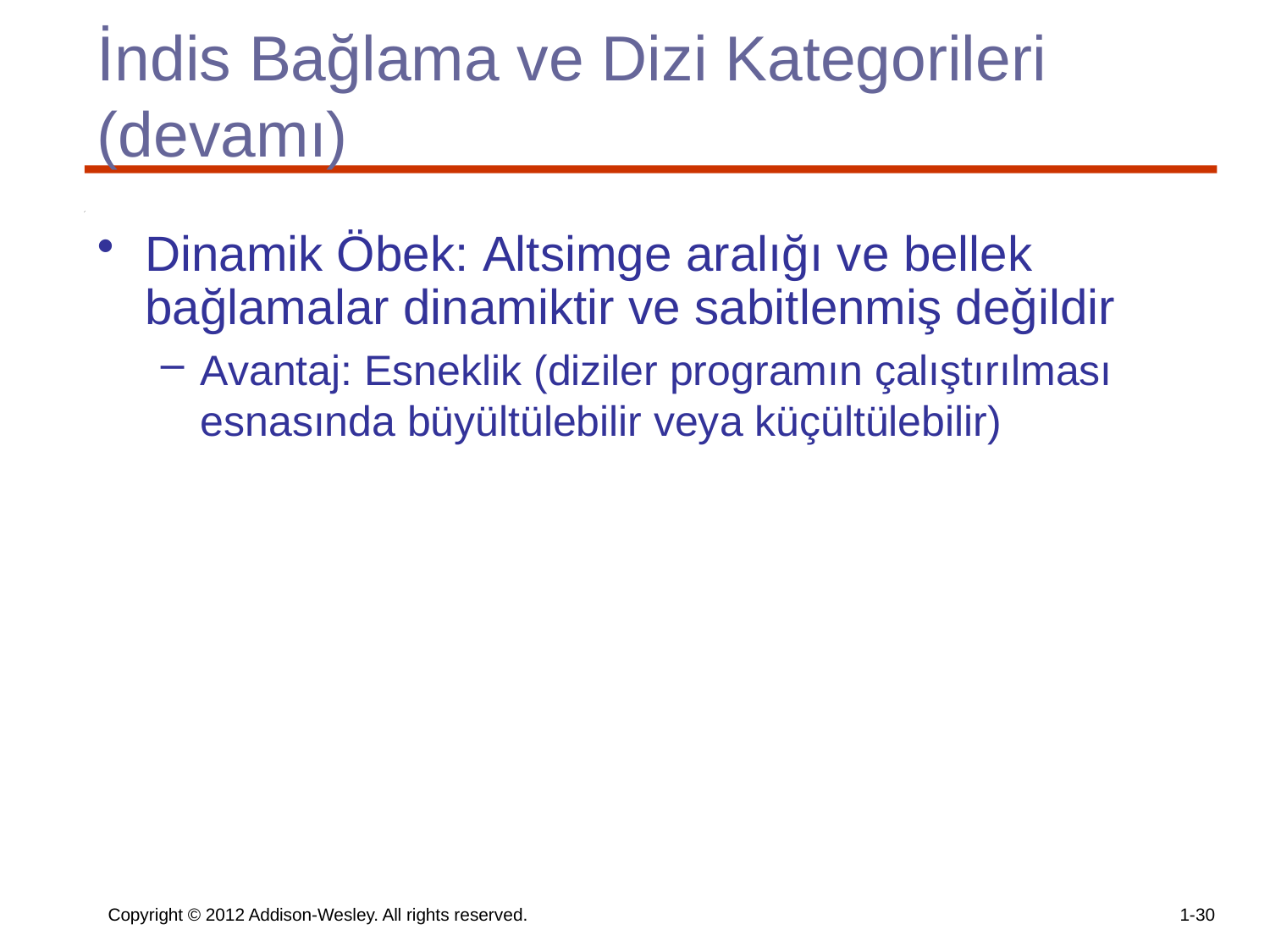

# İndis Bağlama ve Dizi Kategorileri (devamı)
Dinamik Öbek: Altsimge aralığı ve bellek bağlamalar dinamiktir ve sabitlenmiş değildir
Avantaj: Esneklik (diziler programın çalıştırılması esnasında büyültülebilir veya küçültülebilir)
Copyright © 2012 Addison-Wesley. All rights reserved.
1-30